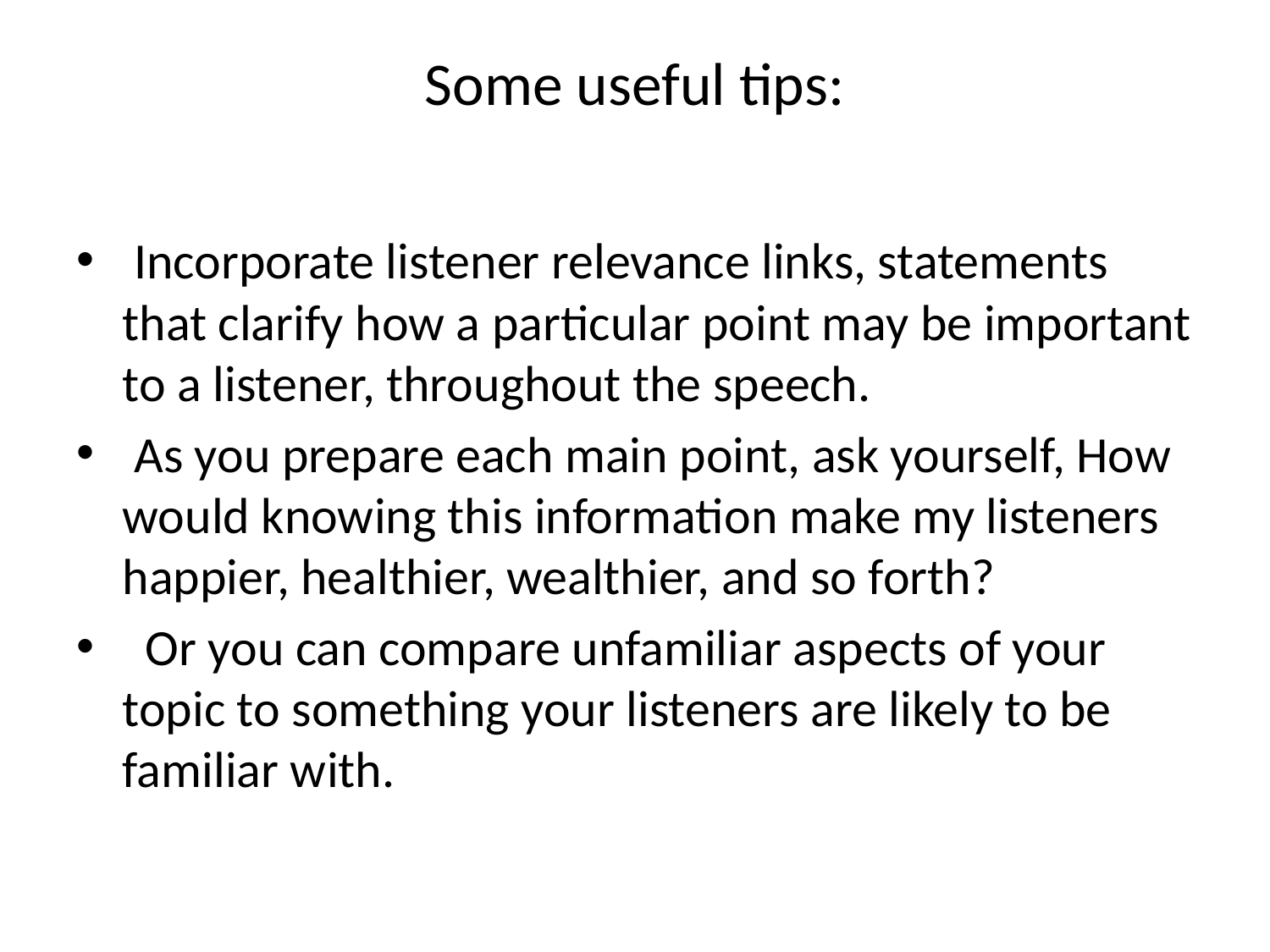

# Some useful tips:
 Incorporate listener relevance links, statements that clarify how a particular point may be important to a listener, throughout the speech.
 As you prepare each main point, ask yourself, How would knowing this information make my listeners happier, healthier, wealthier, and so forth?
  Or you can compare unfamiliar aspects of your topic to something your listeners are likely to be familiar with.